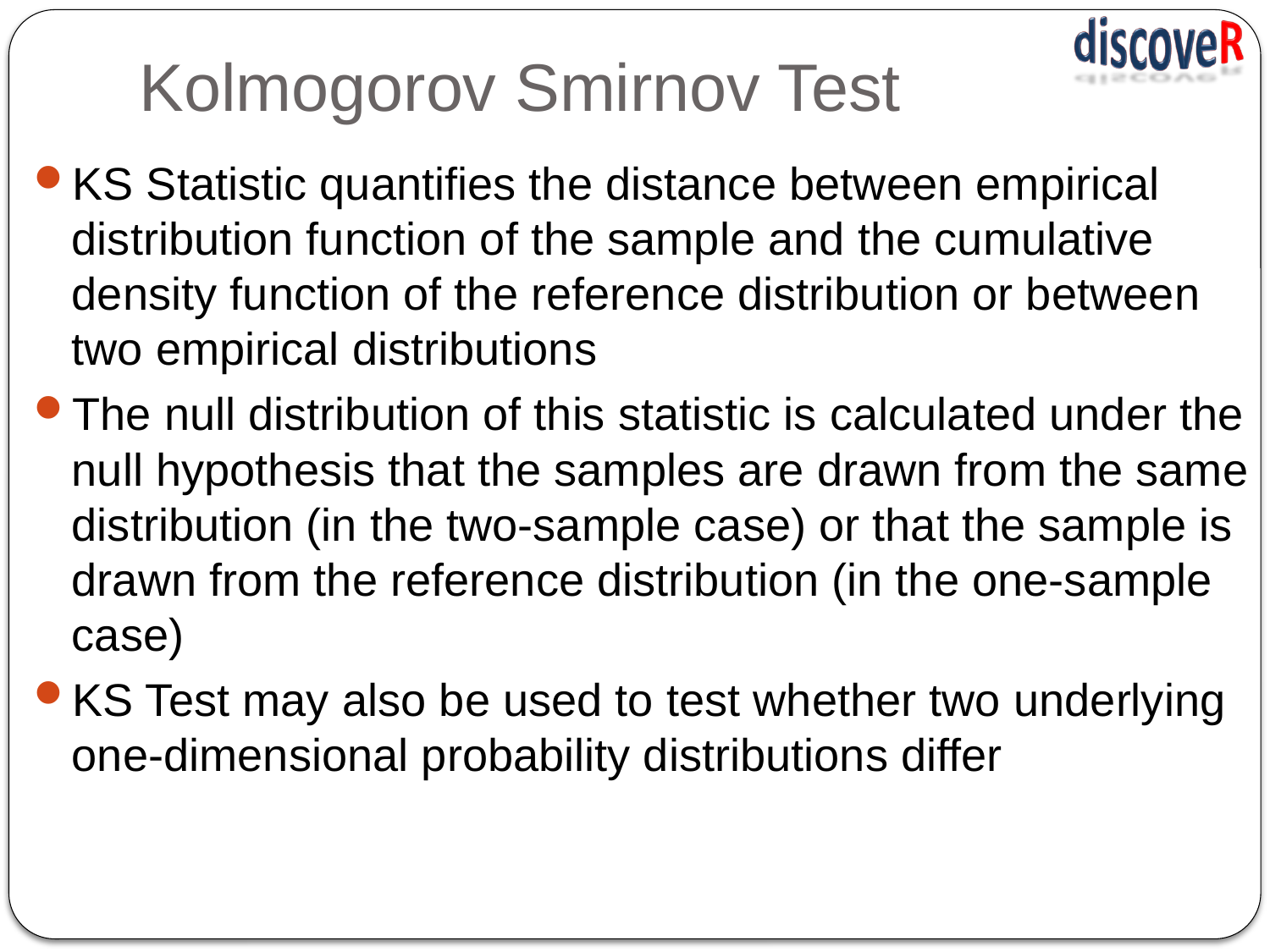

# Kolmogorov Smirnov Test
KS Statistic quantifies the distance between empirical distribution function of the sample and the cumulative density function of the reference distribution or between two empirical distributions
The null distribution of this statistic is calculated under the null hypothesis that the samples are drawn from the same distribution (in the two-sample case) or that the sample is drawn from the reference distribution (in the one-sample case)
KS Test may also be used to test whether two underlying one-dimensional probability distributions differ